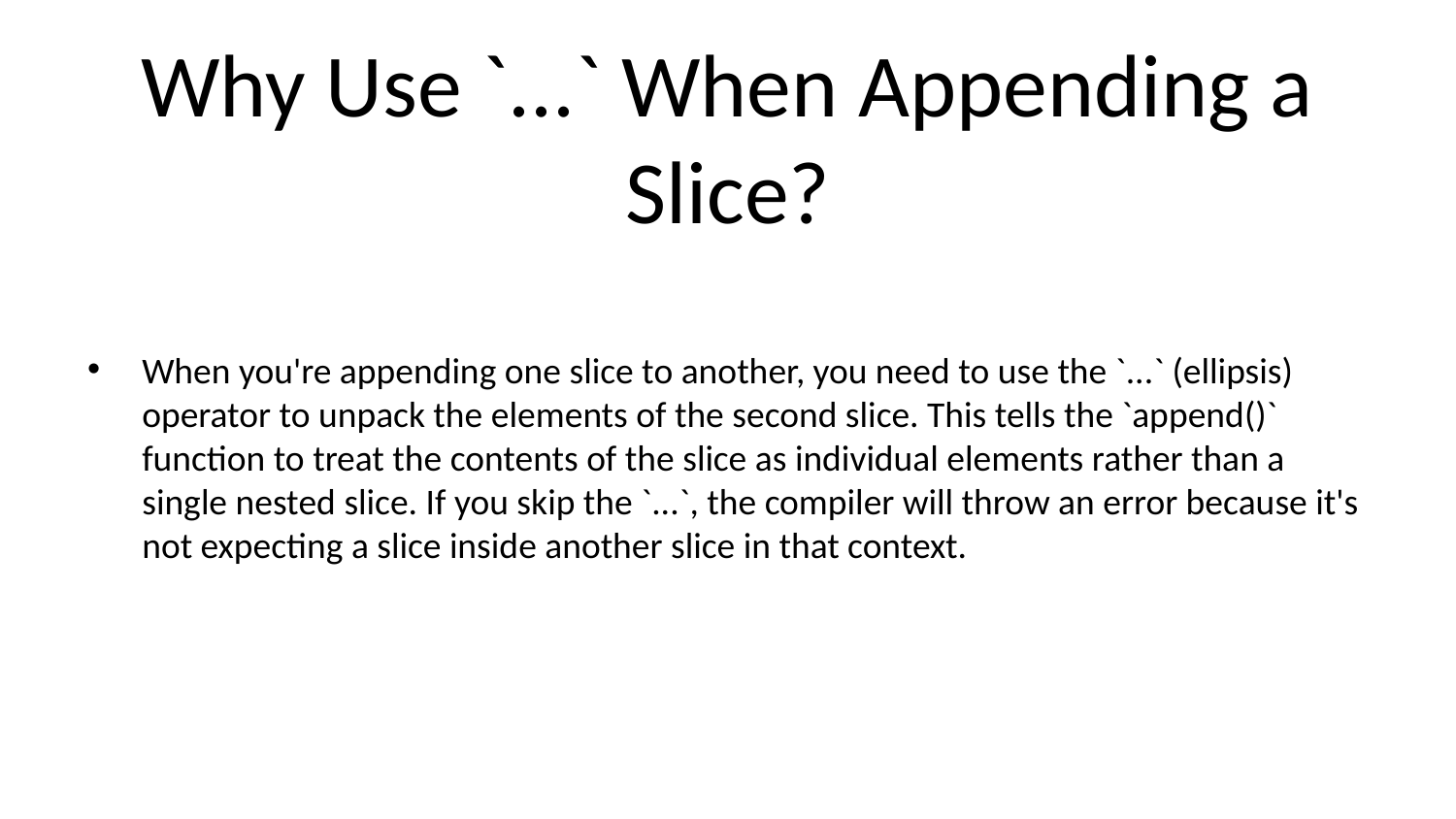

# Why Use `...` When Appending a Slice?

When you're appending one slice to another, you need to use the `...` (ellipsis) operator to unpack the elements of the second slice. This tells the `append()` function to treat the contents of the slice as individual elements rather than a single nested slice. If you skip the `...`, the compiler will throw an error because it's not expecting a slice inside another slice in that context.